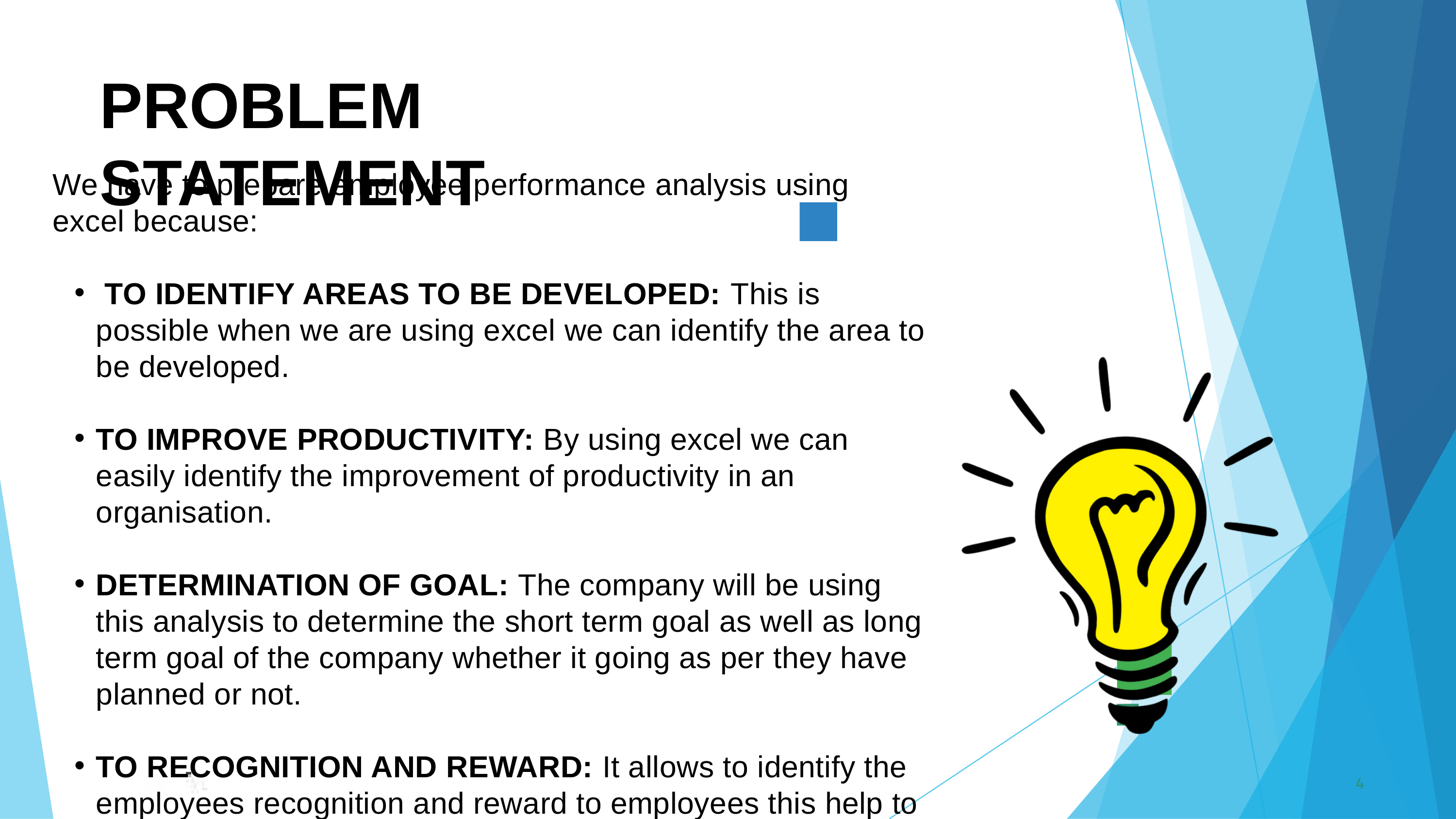

PROBLEM	STATEMENT
We have to prepare employee performance analysis using
excel because:

 TO IDENTIFY AREAS TO BE DEVELOPED: This is possible when we are using excel we can identify the area to be developed.

TO IMPROVE PRODUCTIVITY: By using excel we can easily identify the improvement of productivity in an organisation.

DETERMINATION OF GOAL: The company will be using this analysis to determine the short term goal as well as long term goal of the company whether it going as per they have planned or not.

TO RECOGNITION AND REWARD: It allows to identify the employees recognition and reward to employees this help to improve them.

4